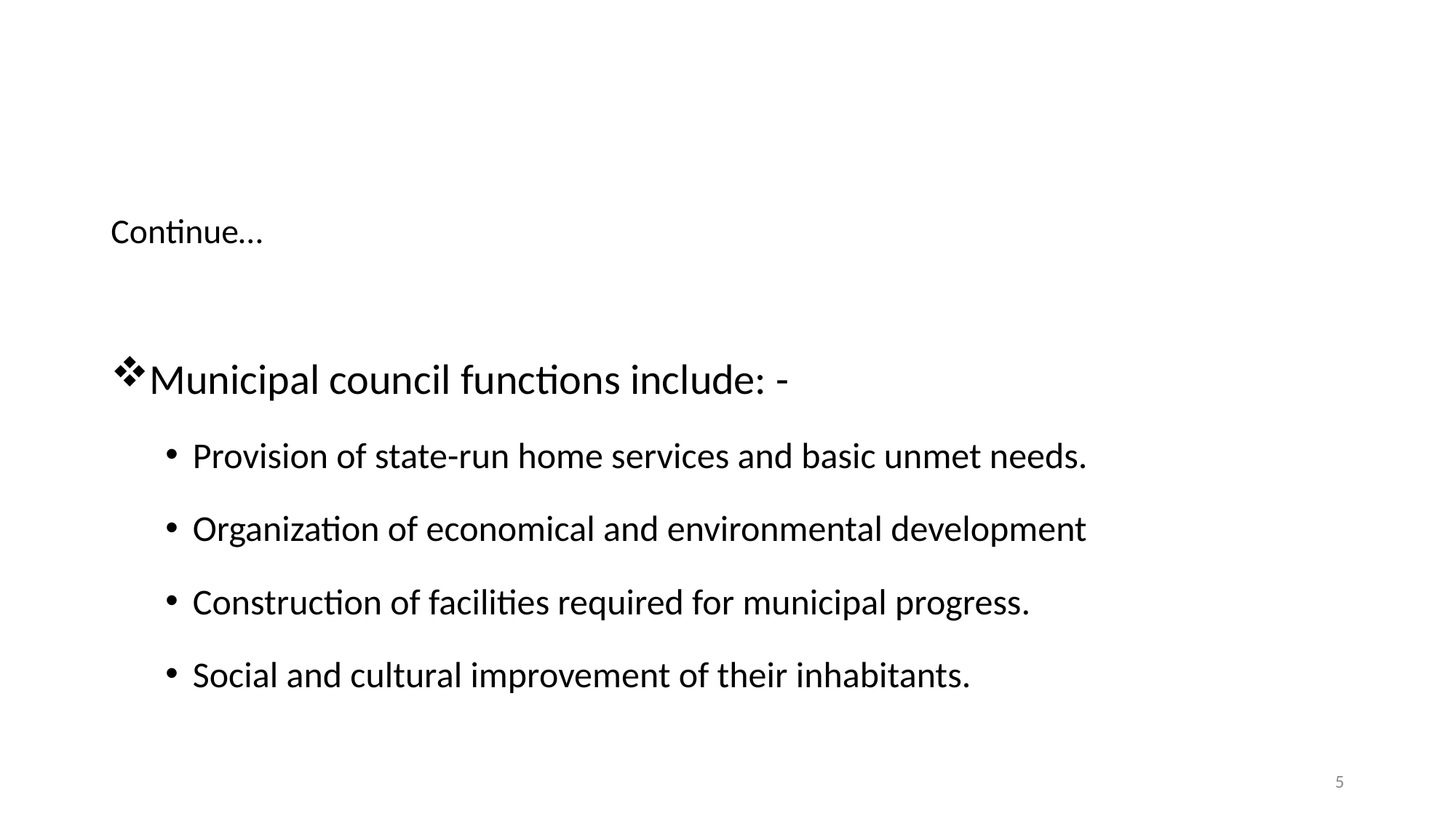

# Continue…
Municipal council functions include: -
Provision of state-run home services and basic unmet needs.
Organization of economical and environmental development
Construction of facilities required for municipal progress.
Social and cultural improvement of their inhabitants.
5